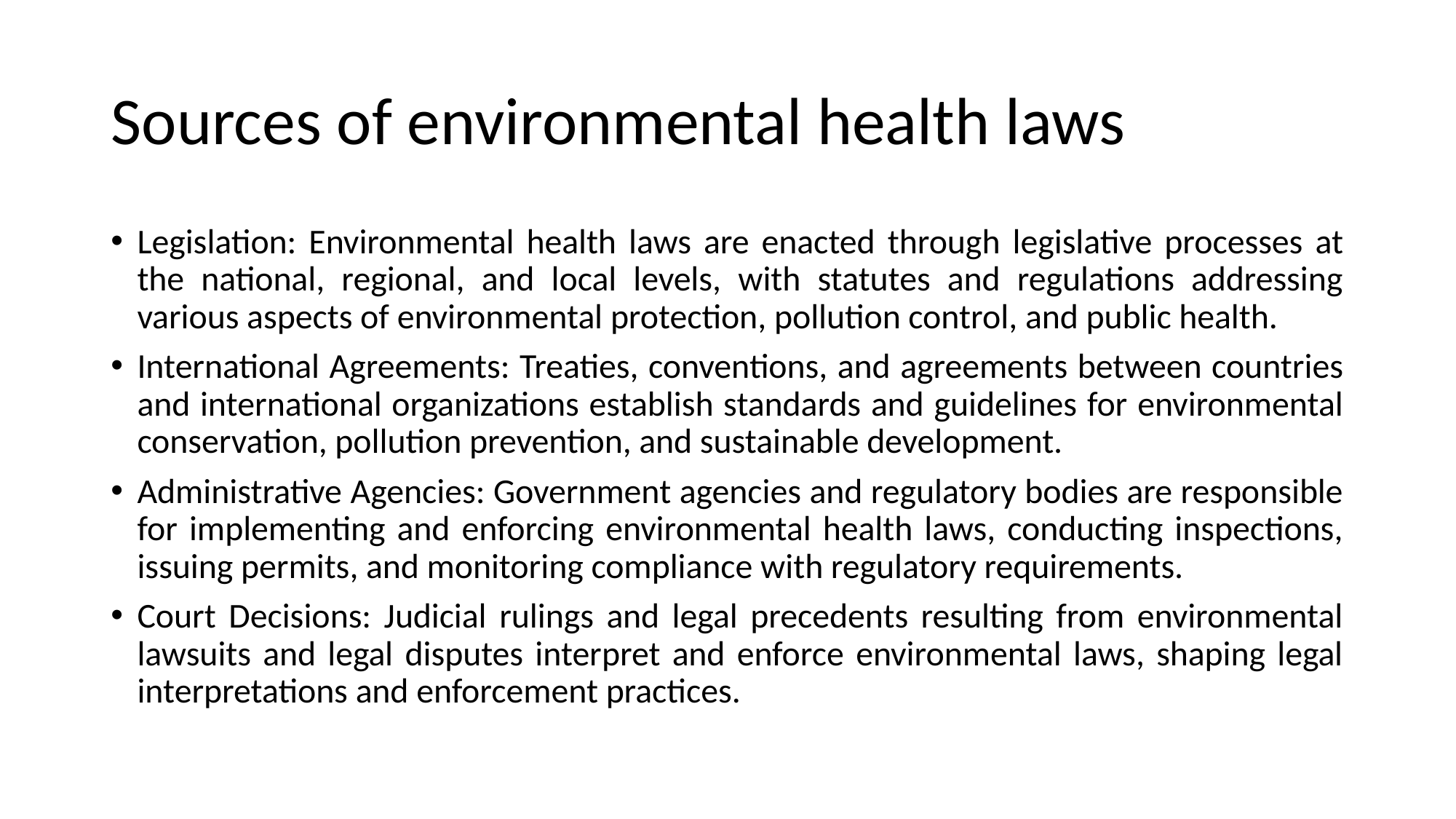

# Sources of environmental health laws
Legislation: Environmental health laws are enacted through legislative processes at the national, regional, and local levels, with statutes and regulations addressing various aspects of environmental protection, pollution control, and public health.
International Agreements: Treaties, conventions, and agreements between countries and international organizations establish standards and guidelines for environmental conservation, pollution prevention, and sustainable development.
Administrative Agencies: Government agencies and regulatory bodies are responsible for implementing and enforcing environmental health laws, conducting inspections, issuing permits, and monitoring compliance with regulatory requirements.
Court Decisions: Judicial rulings and legal precedents resulting from environmental lawsuits and legal disputes interpret and enforce environmental laws, shaping legal interpretations and enforcement practices.